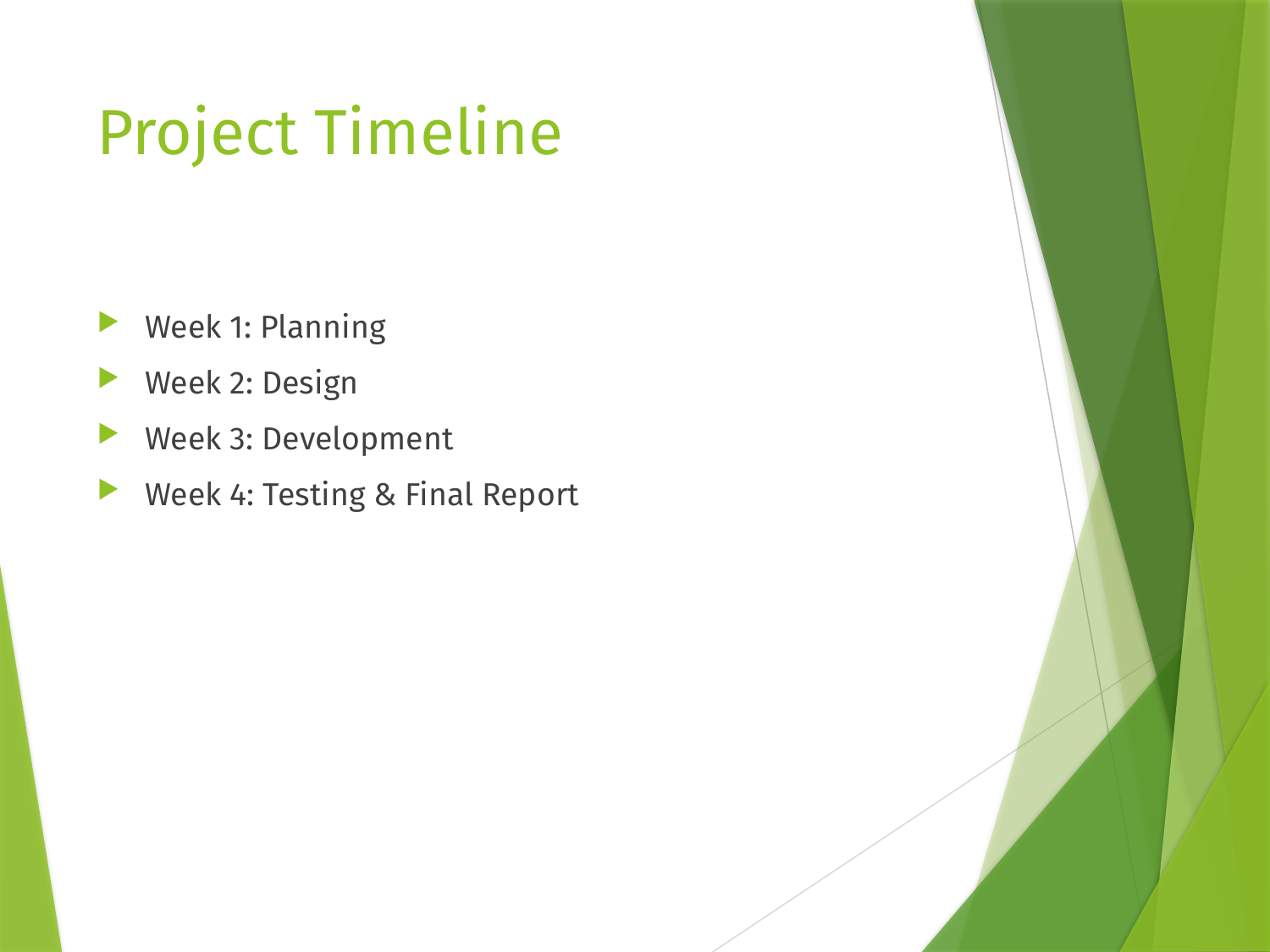

# Project Timeline
Week 1: Planning
Week 2: Design
Week 3: Development
Week 4: Testing & Final Report